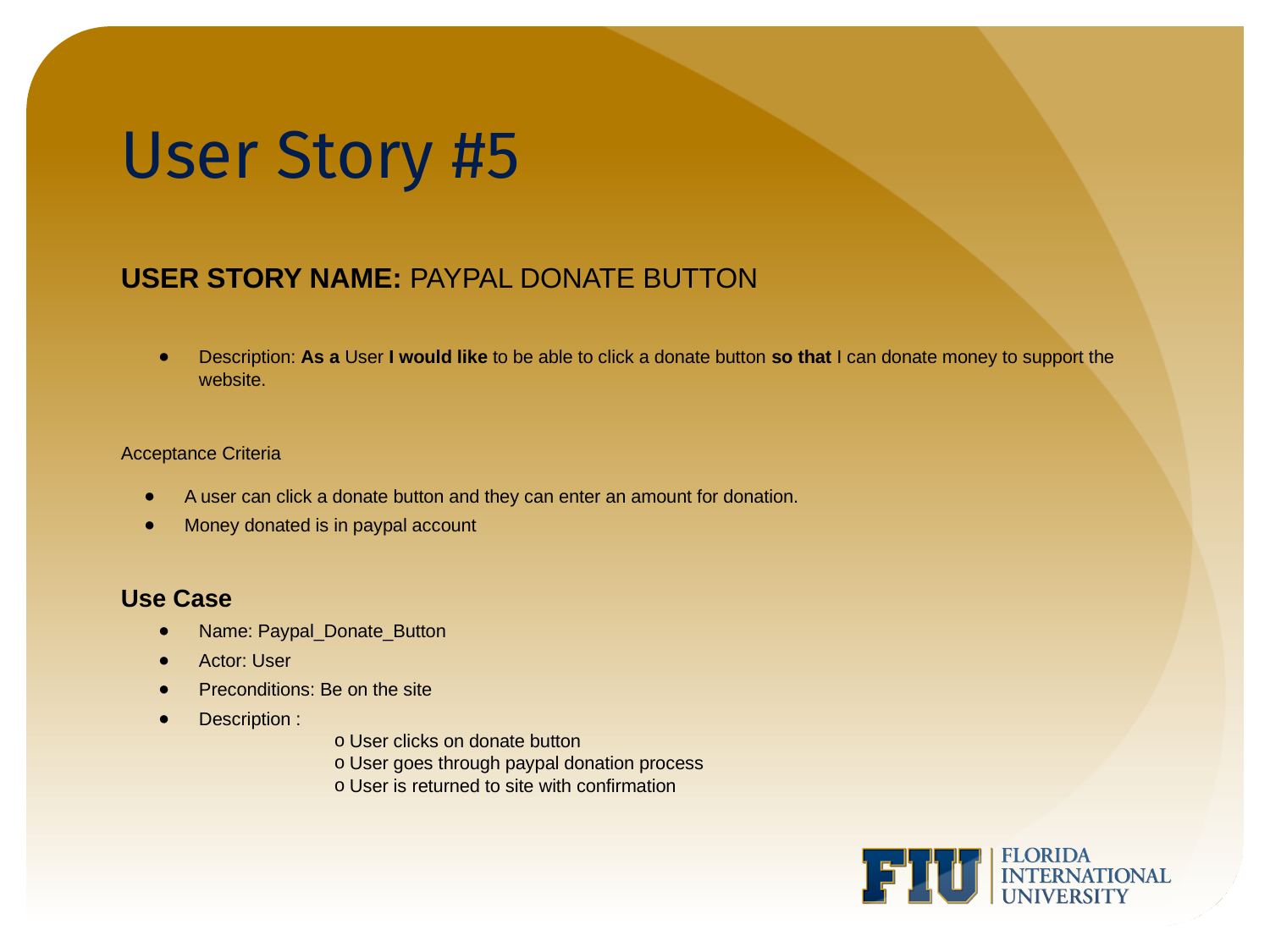

# User Story #5
User Story Name: Paypal Donate Button

Description: As a User I would like to be able to click a donate button so that I can donate money to support the website.

Acceptance Criteria
A user can click a donate button and they can enter an amount for donation.
Money donated is in paypal account

Use Case
Name: Paypal_Donate_Button
Actor: User
Preconditions: Be on the site
Description :
 User clicks on donate button
 User goes through paypal donation process
 User is returned to site with confirmation